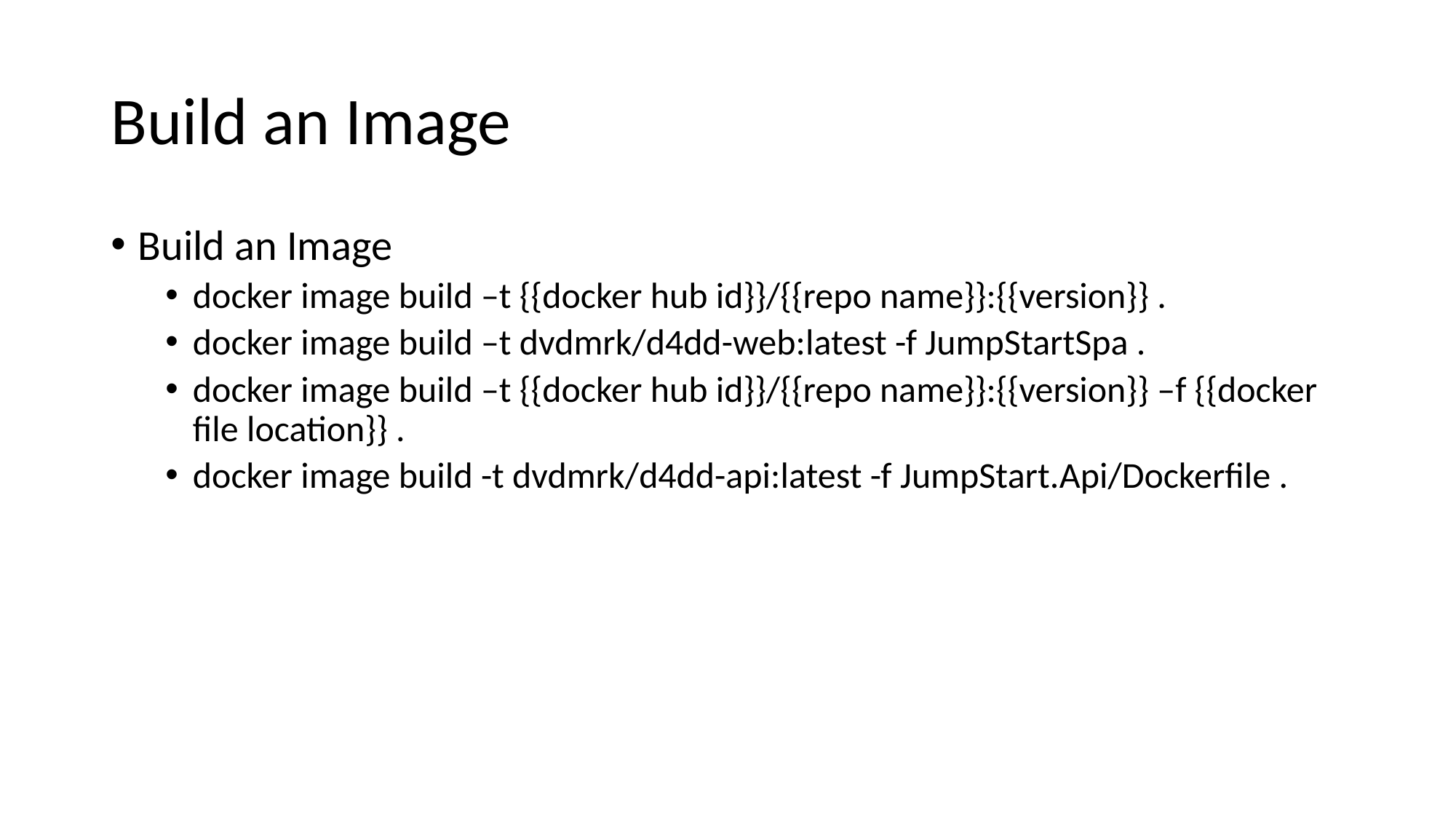

# Build an Image
Build an Image
docker image build –t {{docker hub id}}/{{repo name}}:{{version}} .
docker image build –t dvdmrk/d4dd-web:latest -f JumpStartSpa .
docker image build –t {{docker hub id}}/{{repo name}}:{{version}} –f {{docker file location}} .
docker image build -t dvdmrk/d4dd-api:latest -f JumpStart.Api/Dockerfile .